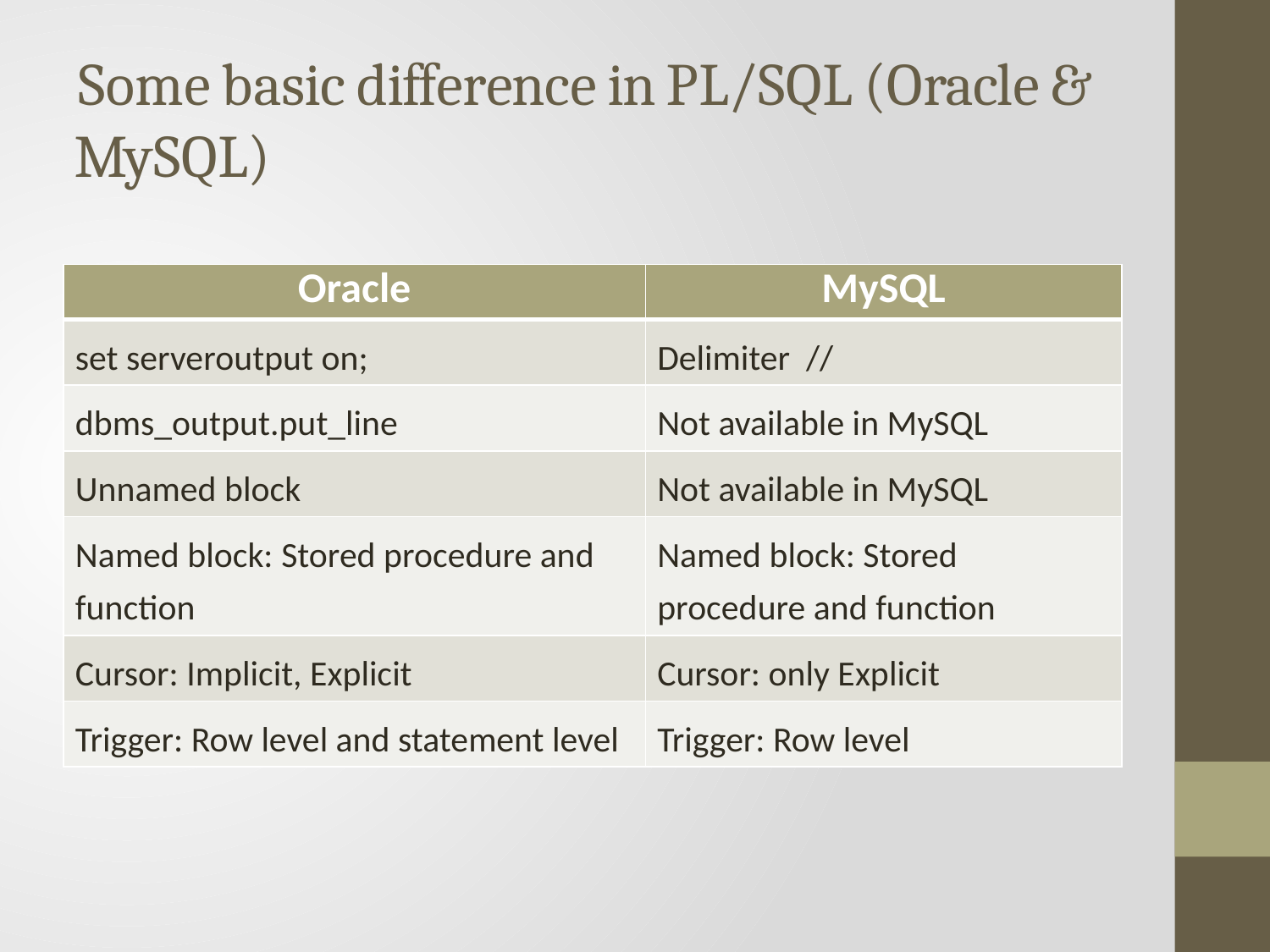

# Some basic difference in PL/SQL (Oracle & MySQL)
| Oracle | MySQL |
| --- | --- |
| set serveroutput on; | Delimiter // |
| dbms\_output.put\_line | Not available in MySQL |
| Unnamed block | Not available in MySQL |
| Named block: Stored procedure and function | Named block: Stored procedure and function |
| Cursor: Implicit, Explicit | Cursor: only Explicit |
| Trigger: Row level and statement level | Trigger: Row level |